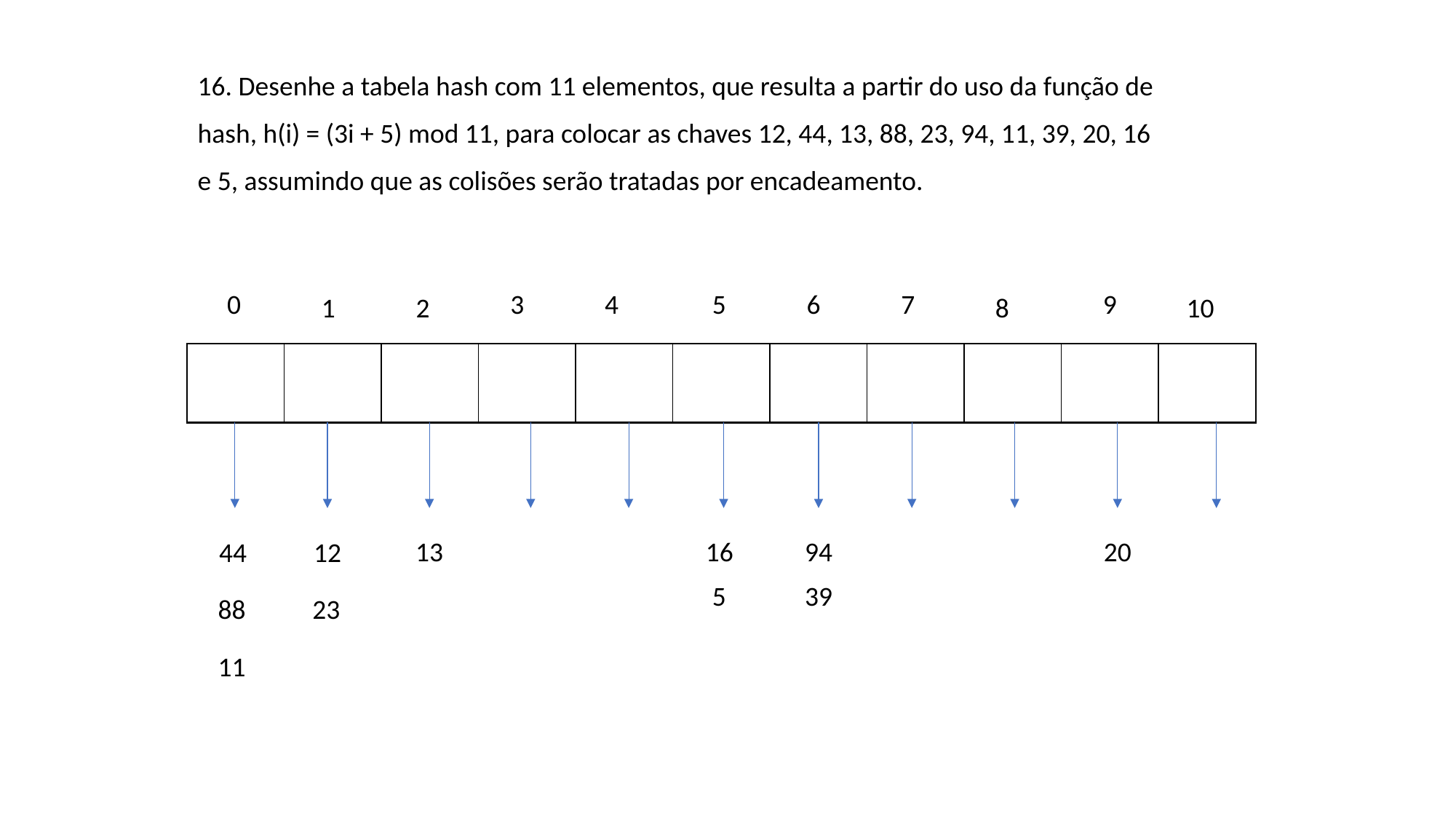

16. Desenhe a tabela hash com 11 elementos, que resulta a partir do uso da função de
hash, h(i) = (3i + 5) mod 11, para colocar as chaves 12, 44, 13, 88, 23, 94, 11, 39, 20, 16
e 5, assumindo que as colisões serão tratadas por encadeamento.

0
3
4
5
6
7
9
1
2
8
10
|  |  |  |  |  |  |  |  |  |  |  |
| --- | --- | --- | --- | --- | --- | --- | --- | --- | --- | --- |
13
16
94
20
44
12
5
39
88
23
11